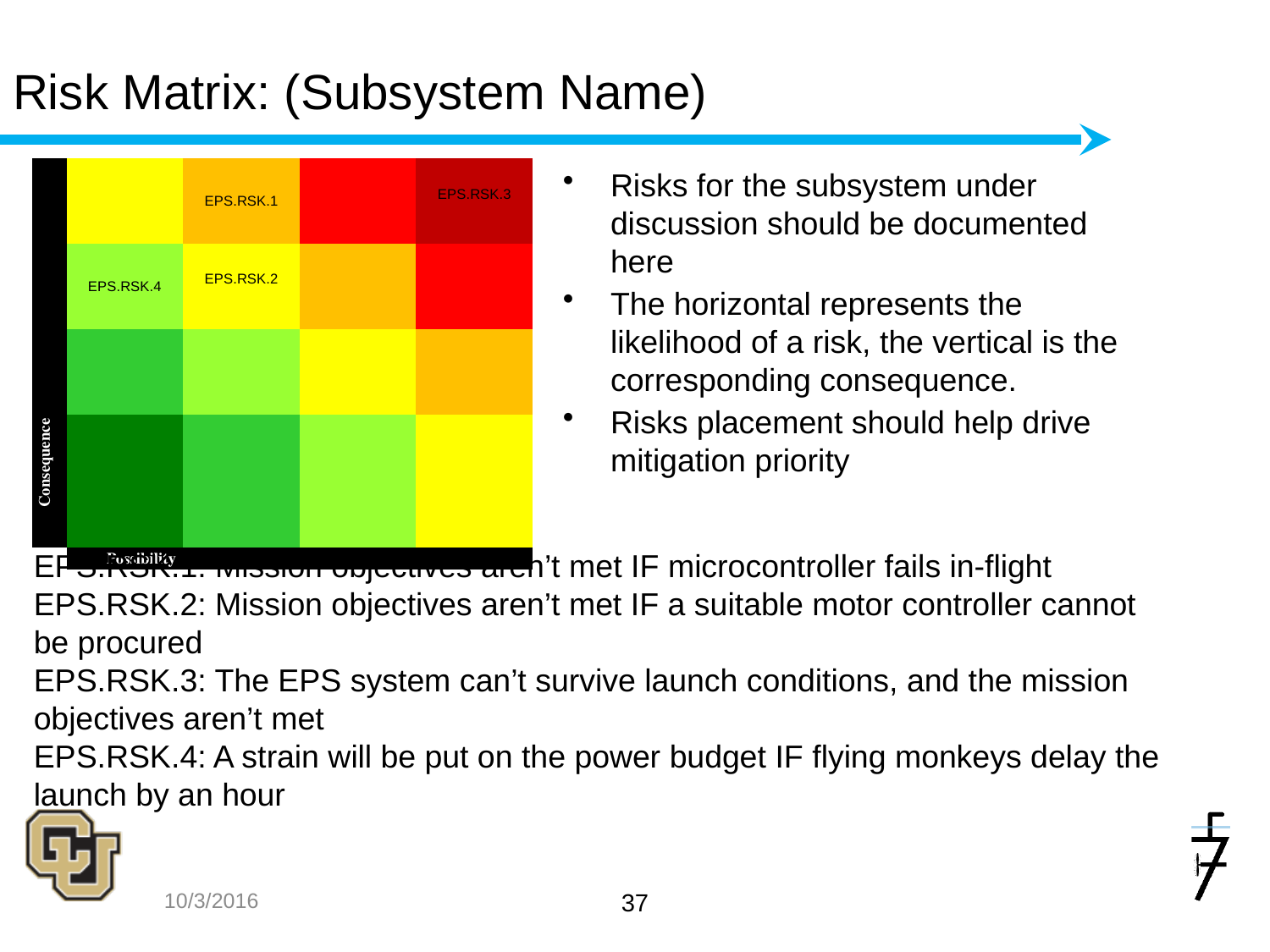

# Risk Matrix: (Subsystem Name)
| Consequence |  | EPS.RSK.1 |  | EPS.RSK.3 |
| --- | --- | --- | --- | --- |
|  | EPS.RSK.4 | EPS.RSK.2 |  |  |
|  |  |  |  |  |
|  |  |  |  |  |
|  | Possibility |  |  |  |
Risks for the subsystem under discussion should be documented here
The horizontal represents the likelihood of a risk, the vertical is the corresponding consequence.
Risks placement should help drive mitigation priority
EPS.RSK.1: Mission objectives aren’t met IF microcontroller fails in-flight
EPS.RSK.2: Mission objectives aren’t met IF a suitable motor controller cannot be procured
EPS.RSK.3: The EPS system can’t survive launch conditions, and the mission objectives aren’t met
EPS.RSK.4: A strain will be put on the power budget IF flying monkeys delay the launch by an hour
10/3/2016
37